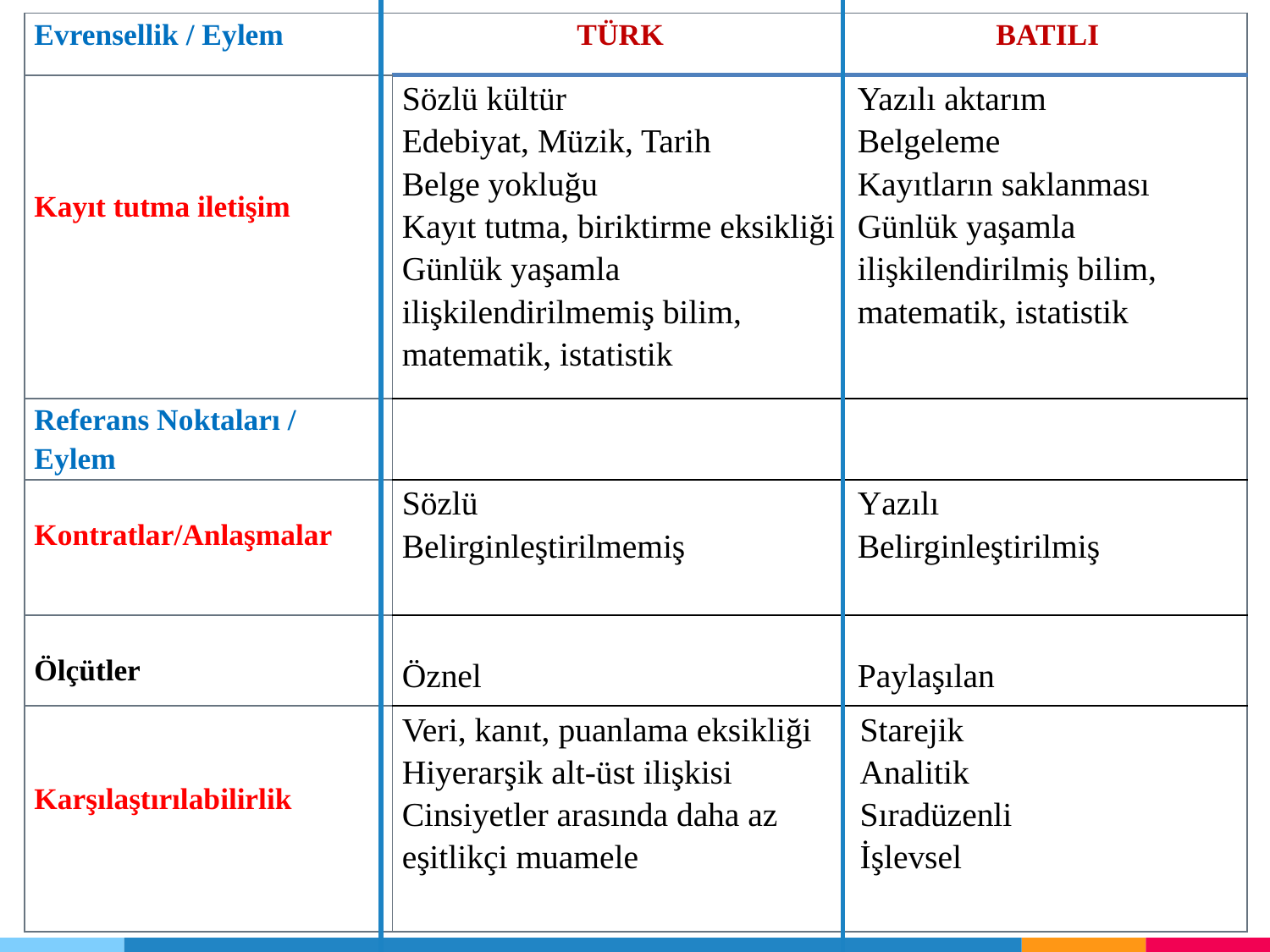

| Evrensellik / Eylem | TÜRK | BATILI |
| --- | --- | --- |
| Kayıt tutma iletişim | Sözlü kültür Edebiyat, Müzik, Tarih Belge yokluğu Kayıt tutma, biriktirme eksikliği Günlük yaşamla ilişkilendirilmemiş bilim, matematik, istatistik | Yazılı aktarım Belgeleme Kayıtların saklanması Günlük yaşamla ilişkilendirilmiş bilim, matematik, istatistik |
| Referans Noktaları / Eylem |  |  |
| Kontratlar/Anlaşmalar | Sözlü Belirginleştirilmemiş | Yazılı Belirginleştirilmiş |
| Ölçütler | Öznel | Paylaşılan |
| Karşılaştırılabilirlik | Veri, kanıt, puanlama eksikliği Hiyerarşik alt-üst ilişkisi Cinsiyetler arasında daha az eşitlikçi muamele | Starejik Analitik Sıradüzenli İşlevsel |